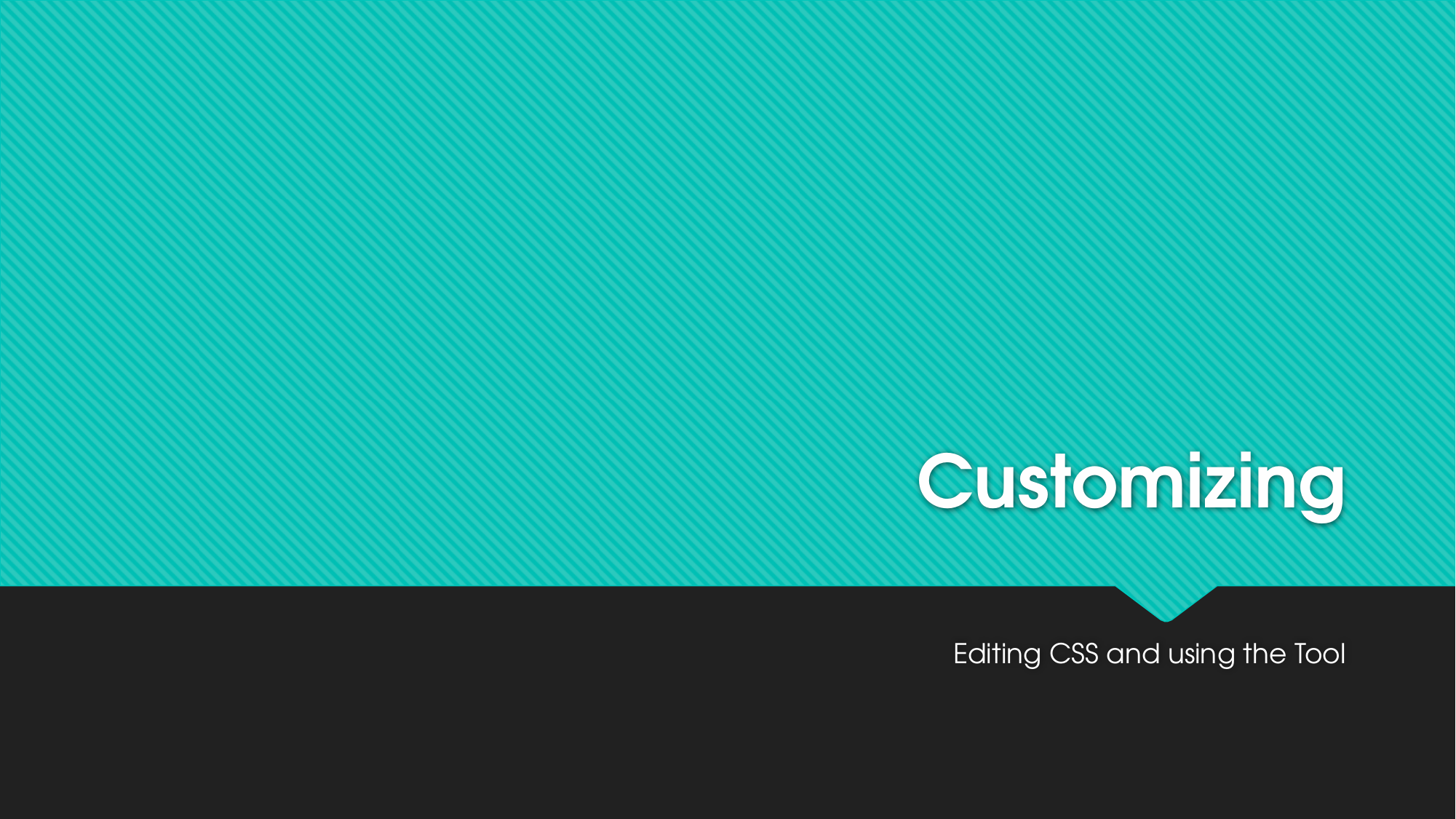

# Customizing
Editing CSS and using the Tool